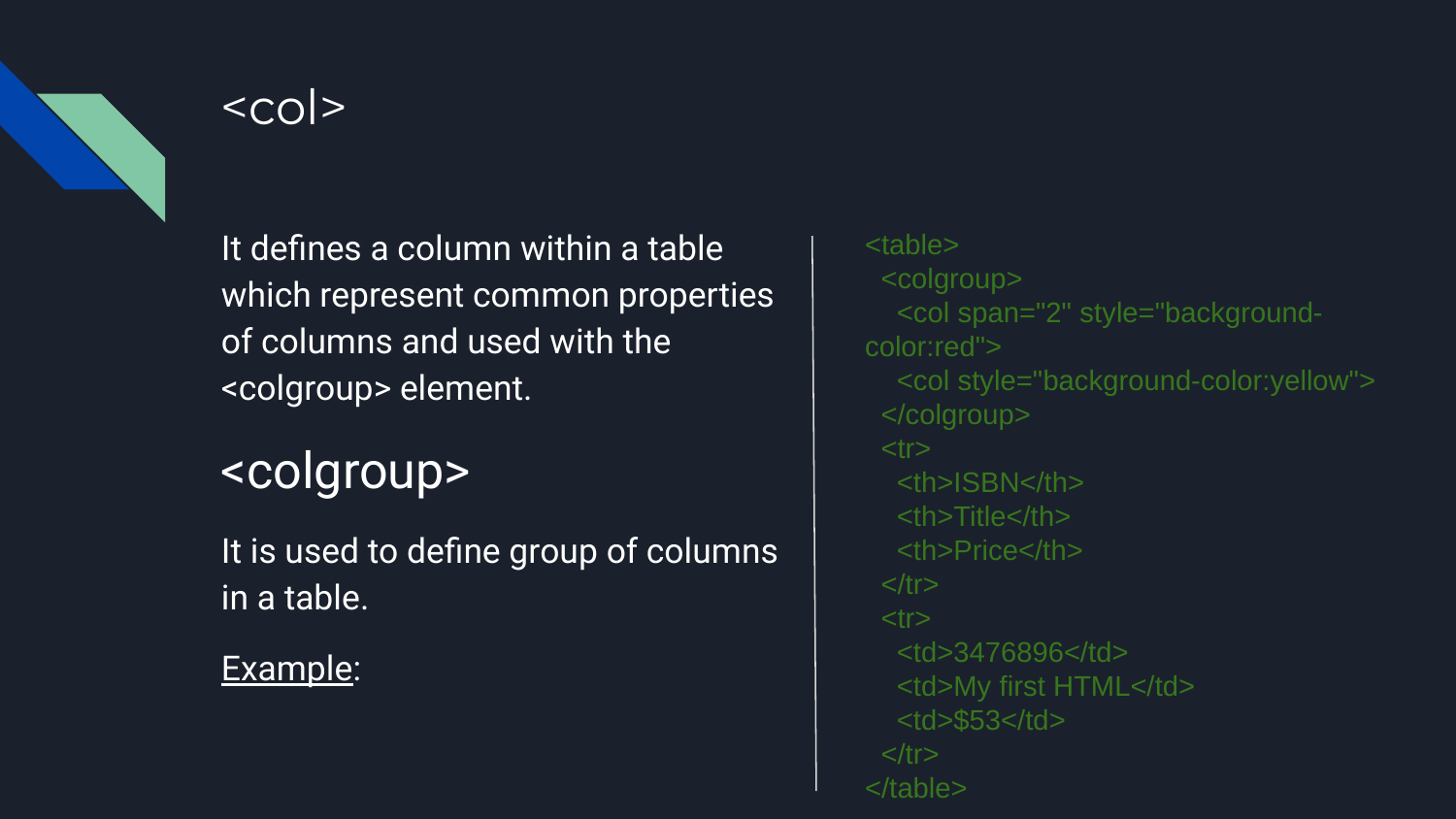

# <col>
It defines a column within a table which represent common properties of columns and used with the <colgroup> element.
<colgroup>
It is used to define group of columns in a table.
Example:

<table>
  <colgroup>
    <col span="2" style="background-color:red">
    <col style="background-color:yellow">
  </colgroup>
  <tr>
    <th>ISBN</th>
    <th>Title</th>
    <th>Price</th>
  </tr>
  <tr>
    <td>3476896</td>
    <td>My first HTML</td>
    <td>$53</td>
  </tr>
</table>